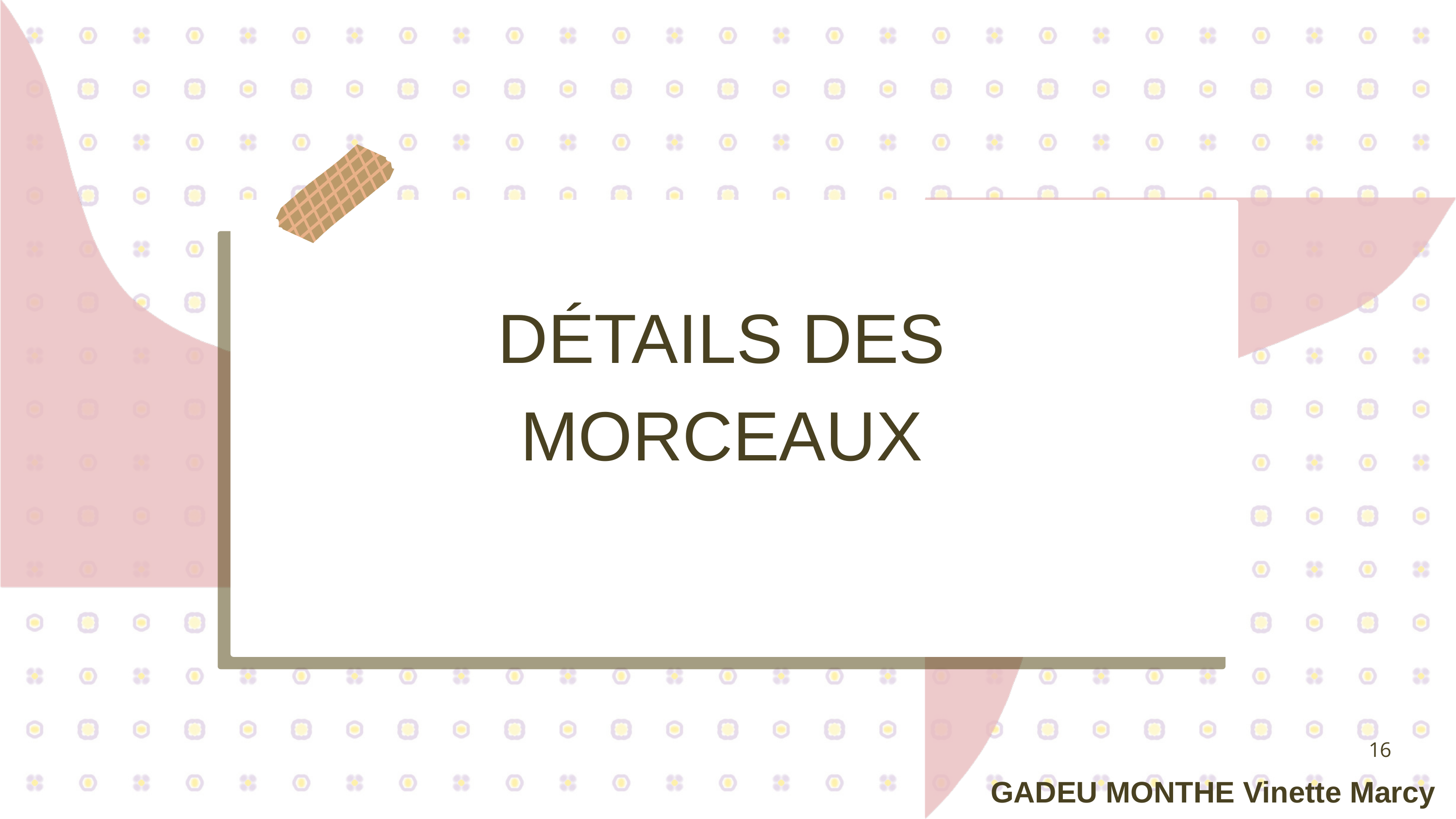

DÉTAILS DES MORCEAUX
16
GADEU MONTHE Vinette Marcy